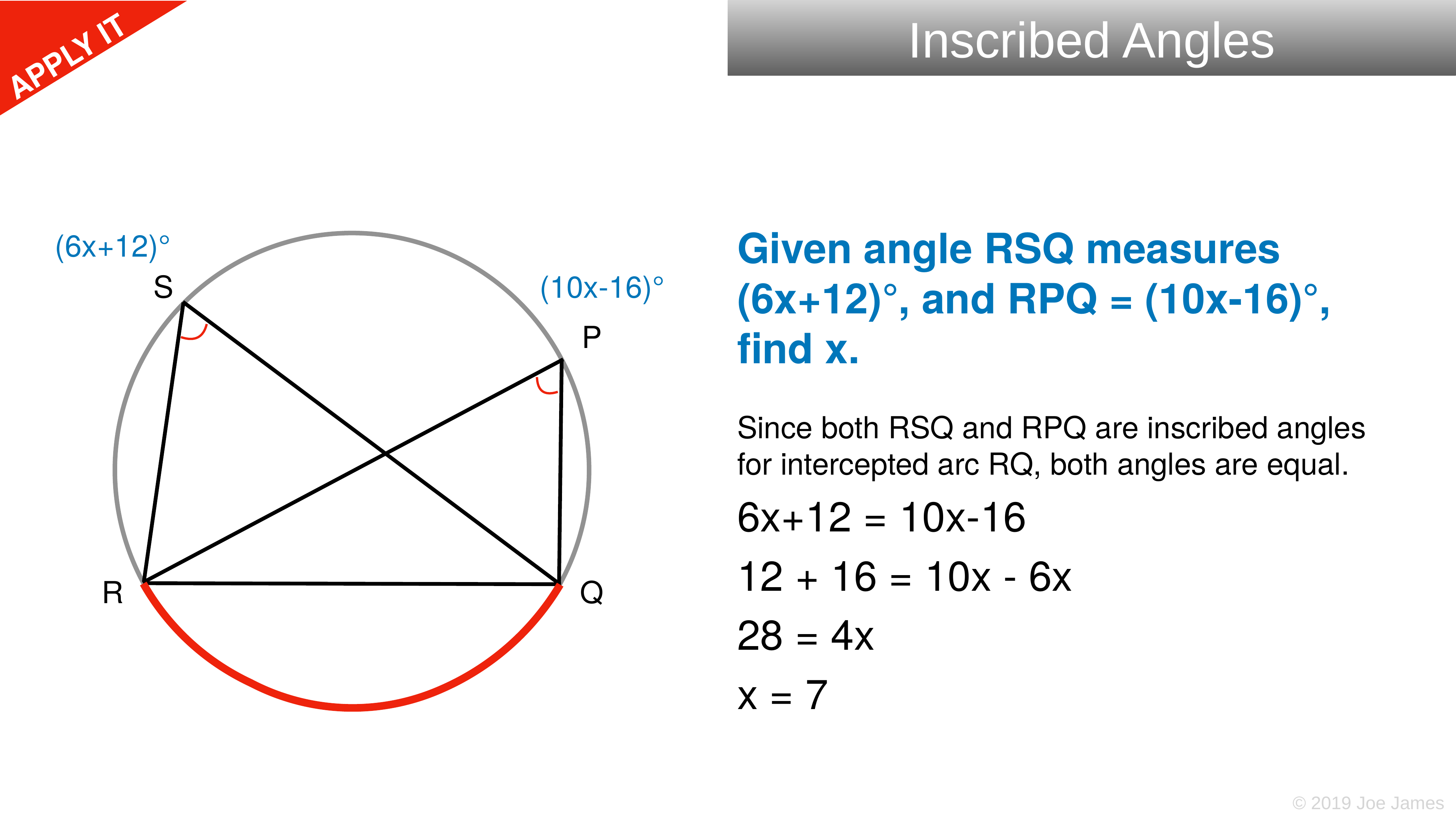

Inscribed Angles
Given angle RSQ measures (6x+12)°, and RPQ = (10x-16)°, find x.
Since both RSQ and RPQ are inscribed angles for intercepted arc RQ, both angles are equal.
6x+12 = 10x-16
12 + 16 = 10x - 6x
28 = 4x
x = 7
(6x+12)°

S
(10x-16)°

P

R
Q